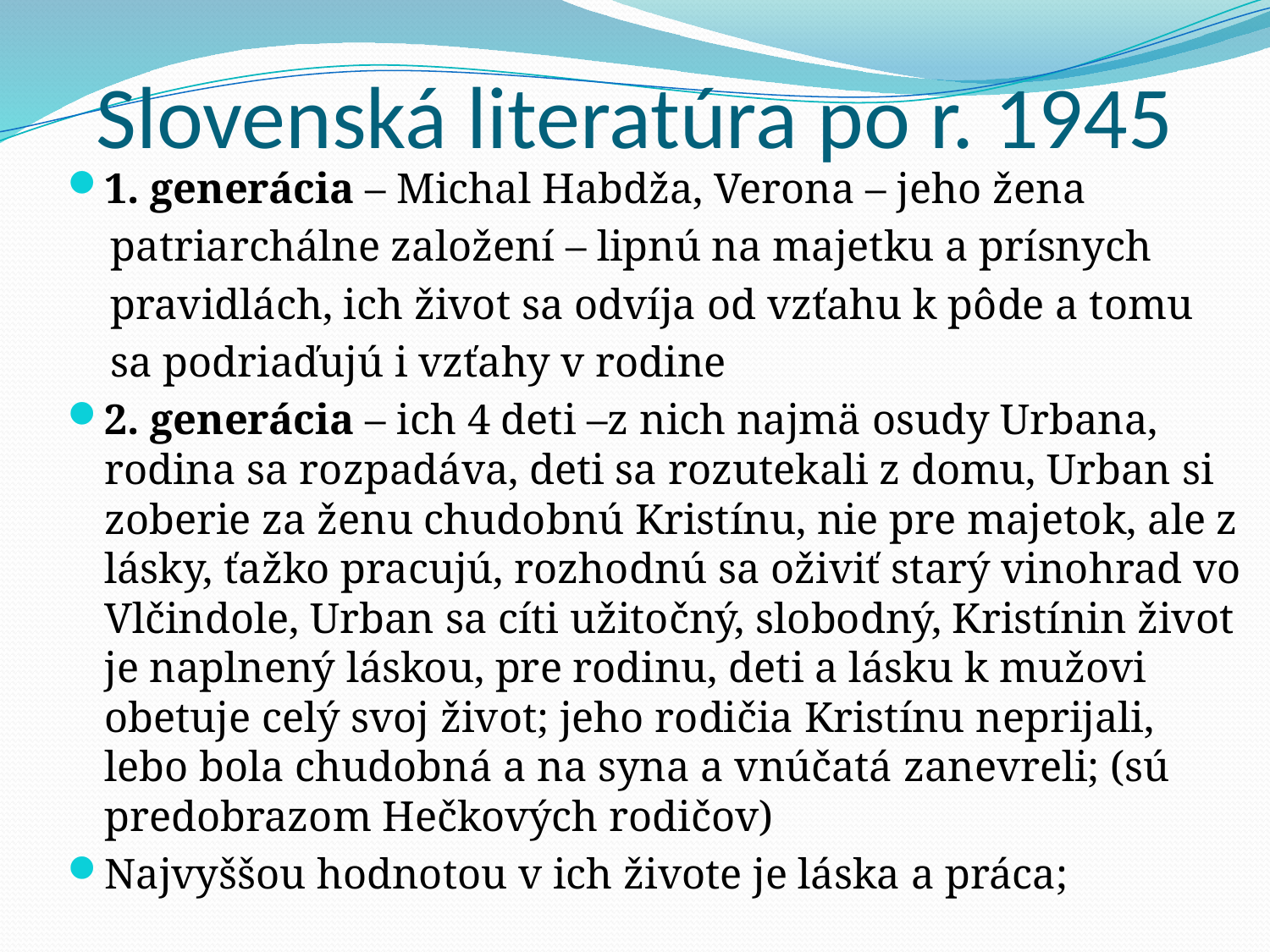

# Slovenská literatúra po r. 1945
1. generácia – Michal Habdža, Verona – jeho žena
    patriarchálne založení – lipnú na majetku a prísnych
    pravidlách, ich život sa odvíja od vzťahu k pôde a tomu
    sa podriaďujú i vzťahy v rodine
2. generácia – ich 4 deti –z nich najmä osudy Urbana, rodina sa rozpadáva, deti sa rozutekali z domu, Urban si zoberie za ženu chudobnú Kristínu, nie pre majetok, ale z lásky, ťažko pracujú, rozhodnú sa oživiť starý vinohrad vo Vlčindole, Urban sa cíti užitočný, slobodný, Kristínin život je naplnený láskou, pre rodinu, deti a lásku k mužovi obetuje celý svoj život; jeho rodičia Kristínu neprijali, lebo bola chudobná a na syna a vnúčatá zanevreli; (sú predobrazom Hečkových rodičov)
Najvyššou hodnotou v ich živote je láska a práca;